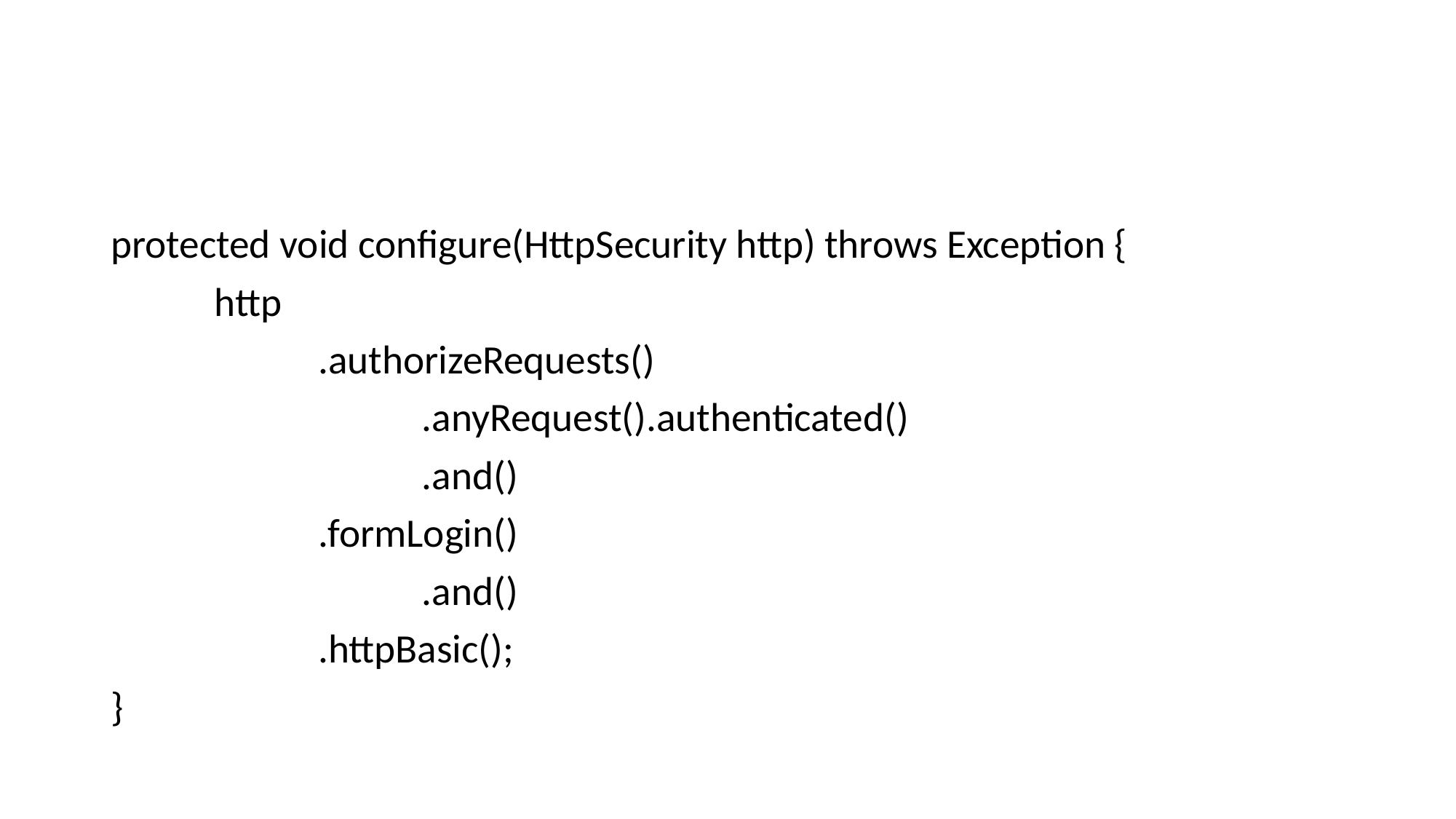

#
protected void configure(HttpSecurity http) throws Exception {
	http
		.authorizeRequests()
			.anyRequest().authenticated()
			.and()
		.formLogin()
			.and()
		.httpBasic();
}